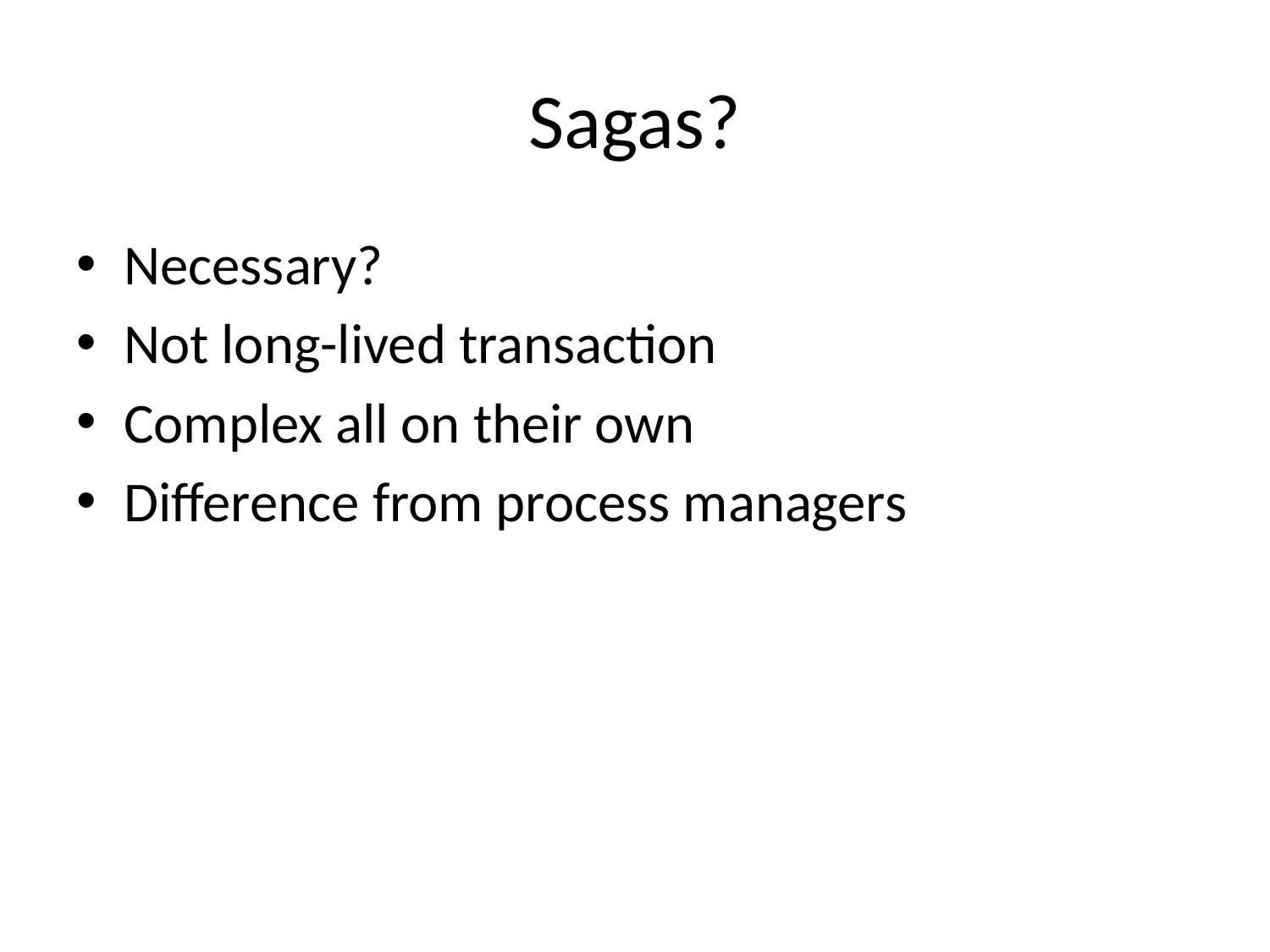

# Sagas?
Necessary?
Not long-lived transaction
Complex all on their own
Difference from process managers